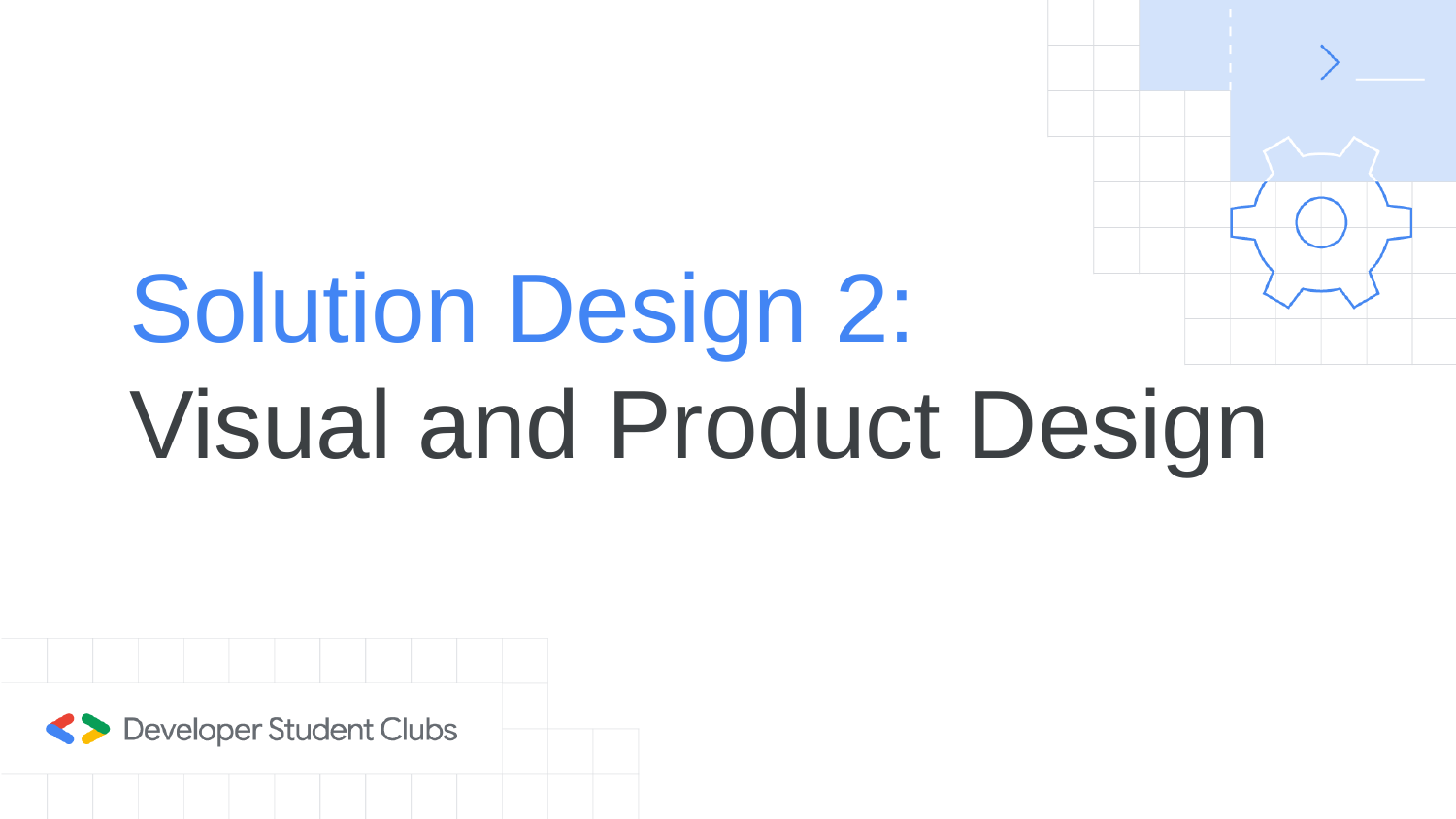

Solution Design 2:
Visual and Product Design